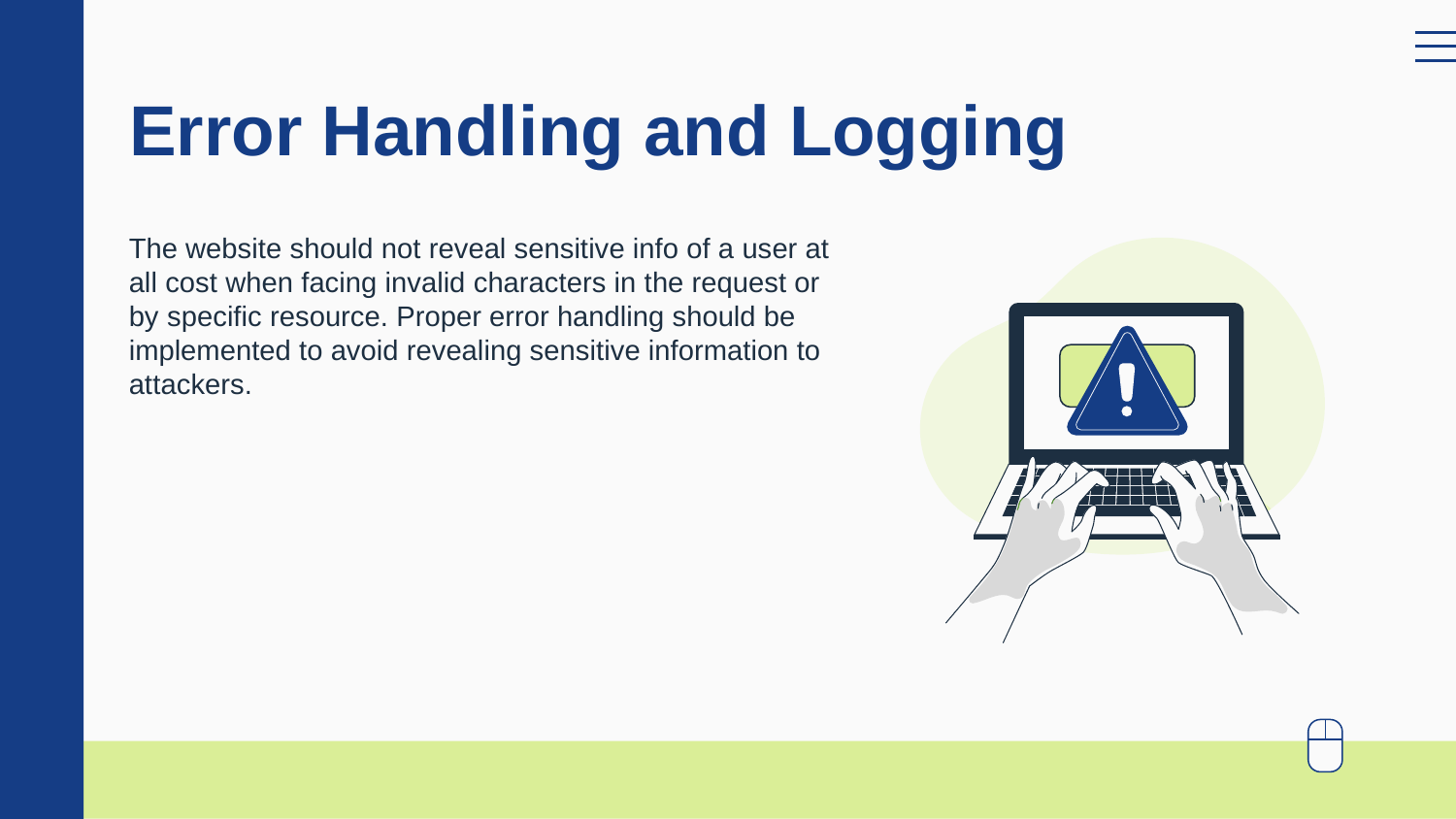

# Error Handling and Logging
The website should not reveal sensitive info of a user at all cost when facing invalid characters in the request or by specific resource. Proper error handling should be implemented to avoid revealing sensitive information to attackers.